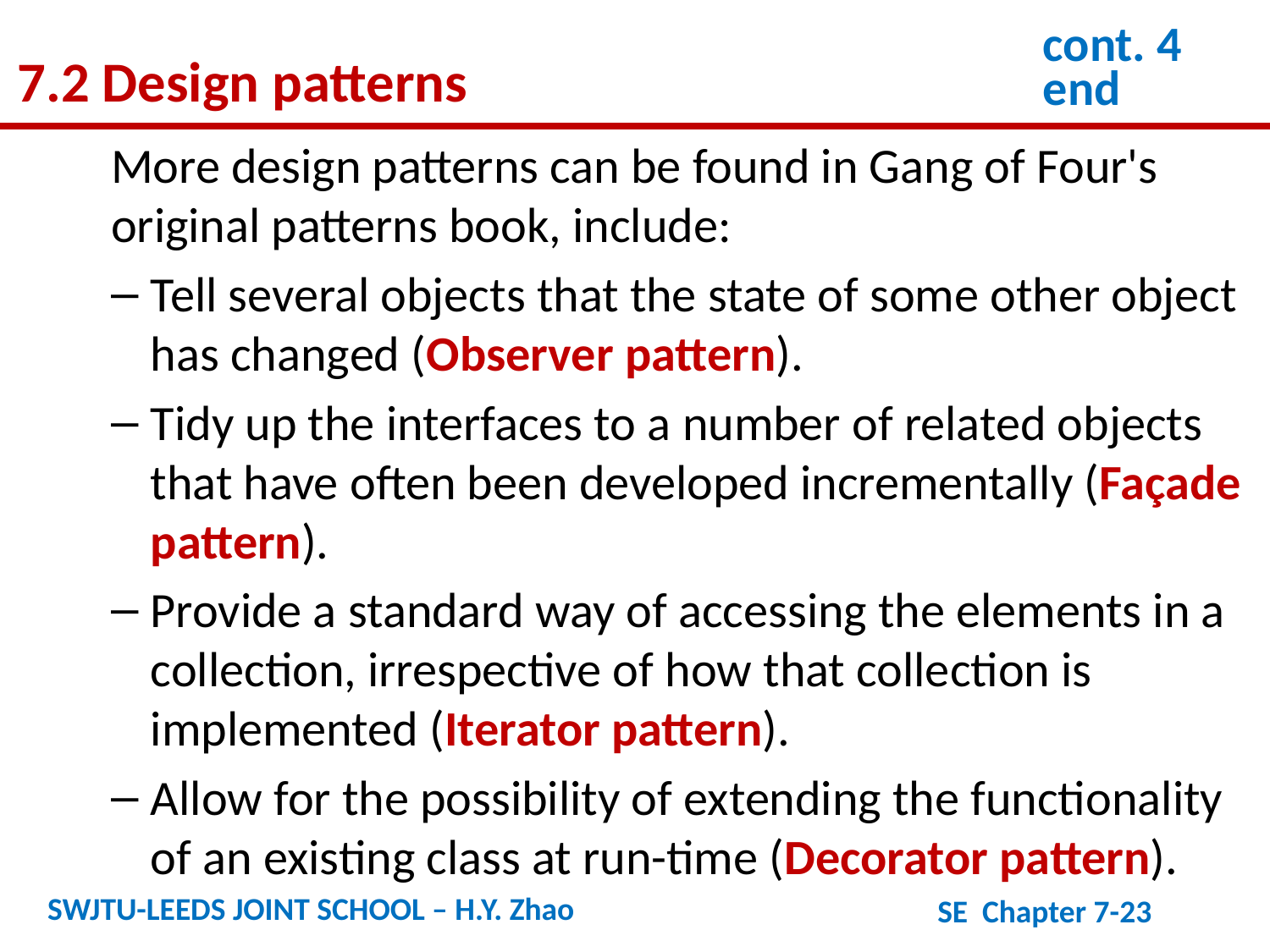

cont. 4
end

7.2 Design patterns
More design patterns can be found in Gang of Four's original patterns book, include:
Tell several objects that the state of some other object has changed (Observer pattern).
Tidy up the interfaces to a number of related objects that have often been developed incrementally (Façade pattern).
Provide a standard way of accessing the elements in a collection, irrespective of how that collection is implemented (Iterator pattern).
Allow for the possibility of extending the functionality of an existing class at run-time (Decorator pattern).

SWJTU-LEEDS JOINT SCHOOL – H.Y. Zhao
SE  Chapter 7-23